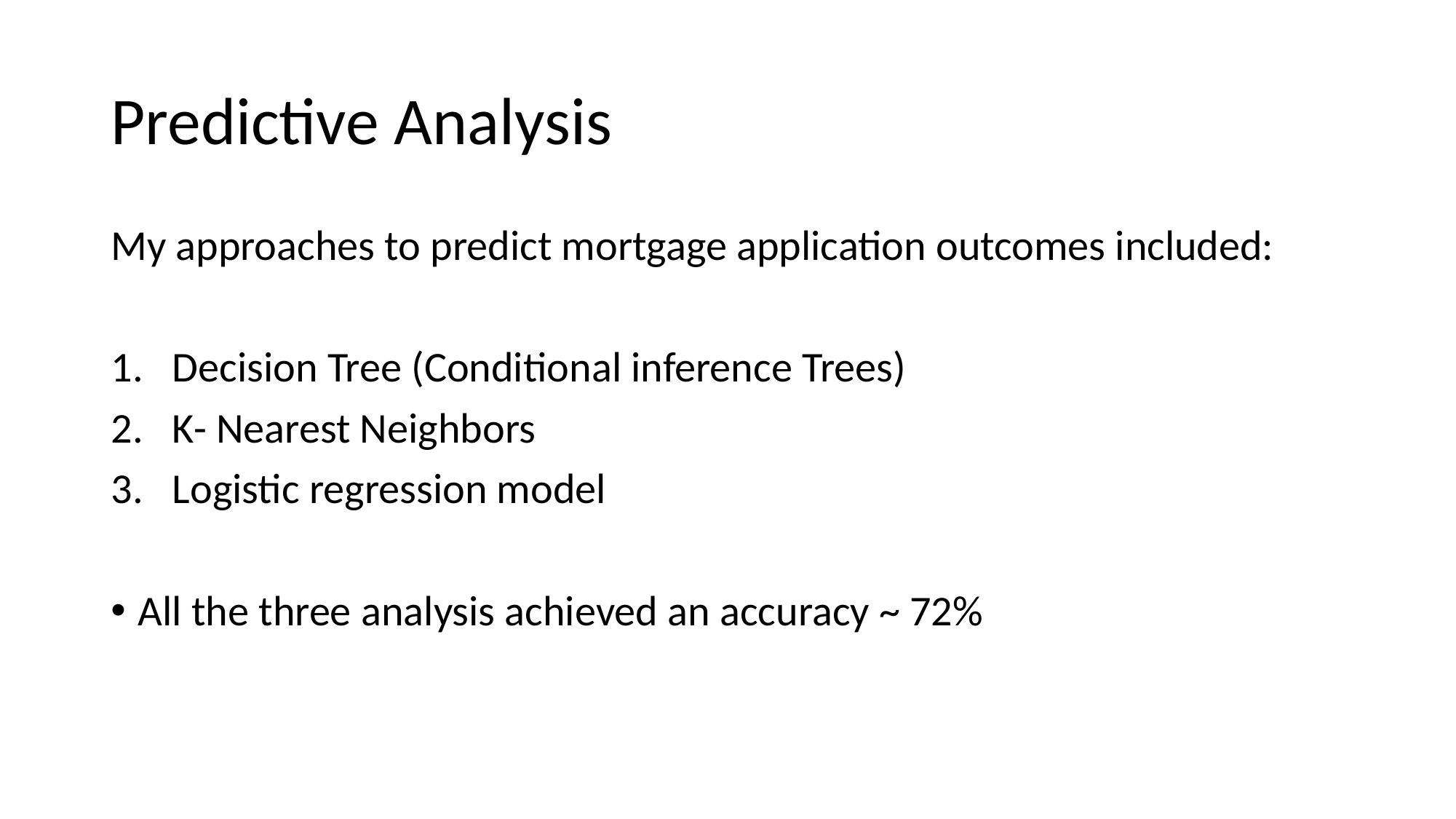

# Predictive Analysis
My approaches to predict mortgage application outcomes included:

Decision Tree (Conditional inference Trees)
K- Nearest Neighbors
Logistic regression model

All the three analysis achieved an accuracy ~ 72%